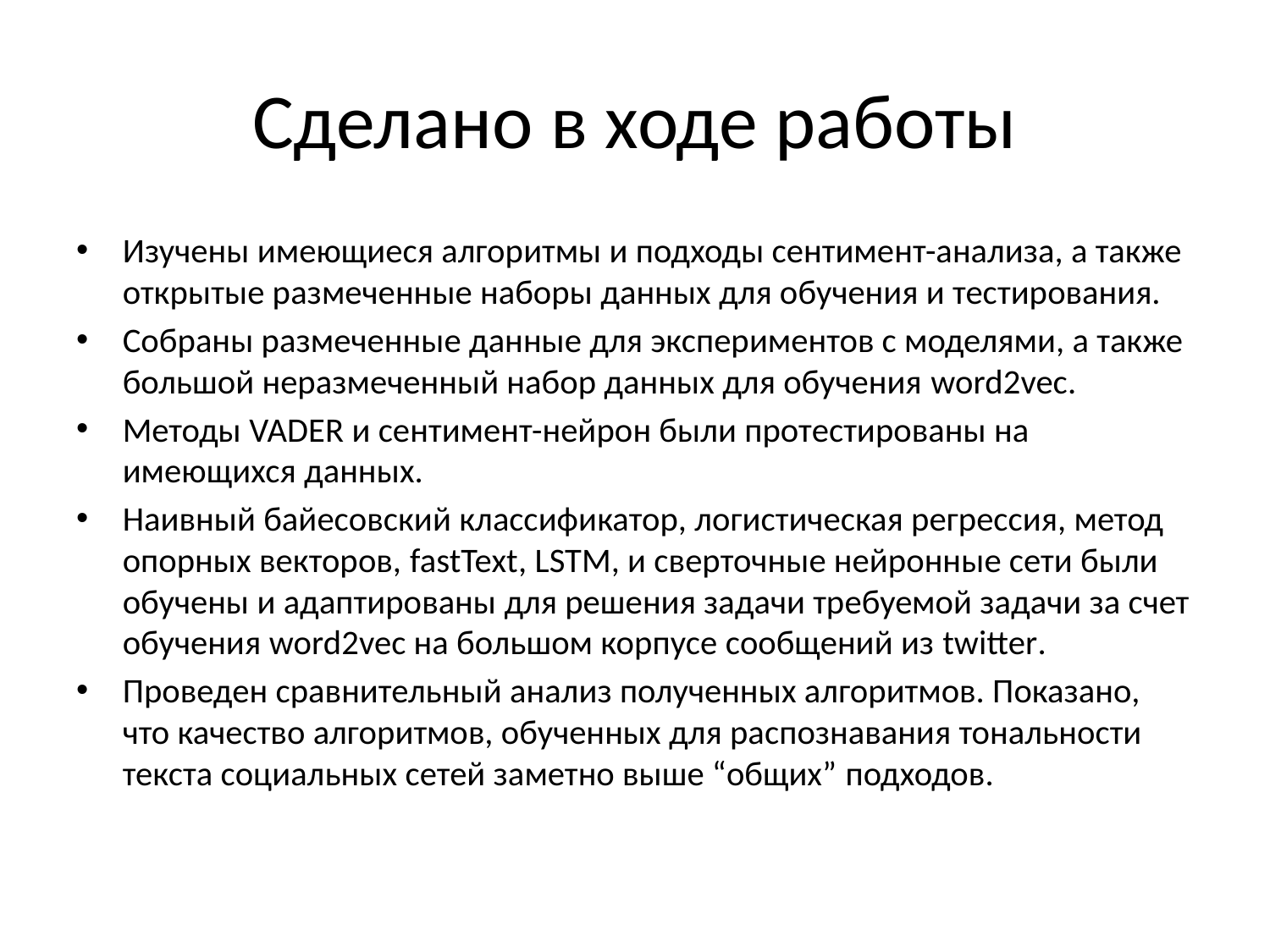

# Сделано в ходе работы
Изучены имеющиеся алгоритмы и подходы сентимент-анализа, а также открытые размеченные наборы данных для обучения и тестирования.
Собраны размеченные данные для экспериментов с моделями, а также большой неразмеченный набор данных для обучения word2vec.
Методы VADER и сентимент-нейрон были протестированы на имеющихся данных.
Наивный байесовский классификатор, логистическая регрессия, метод опорных векторов, fastText, LSTM, и сверточные нейронные сети были обучены и адаптированы для решения задачи требуемой задачи за счет обучения word2vec на большом корпусе сообщений из twitter.
Проведен сравнительный анализ полученных алгоритмов. Показано, что качество алгоритмов, обученных для распознавания тональности текста социальных сетей заметно выше “общих” подходов.